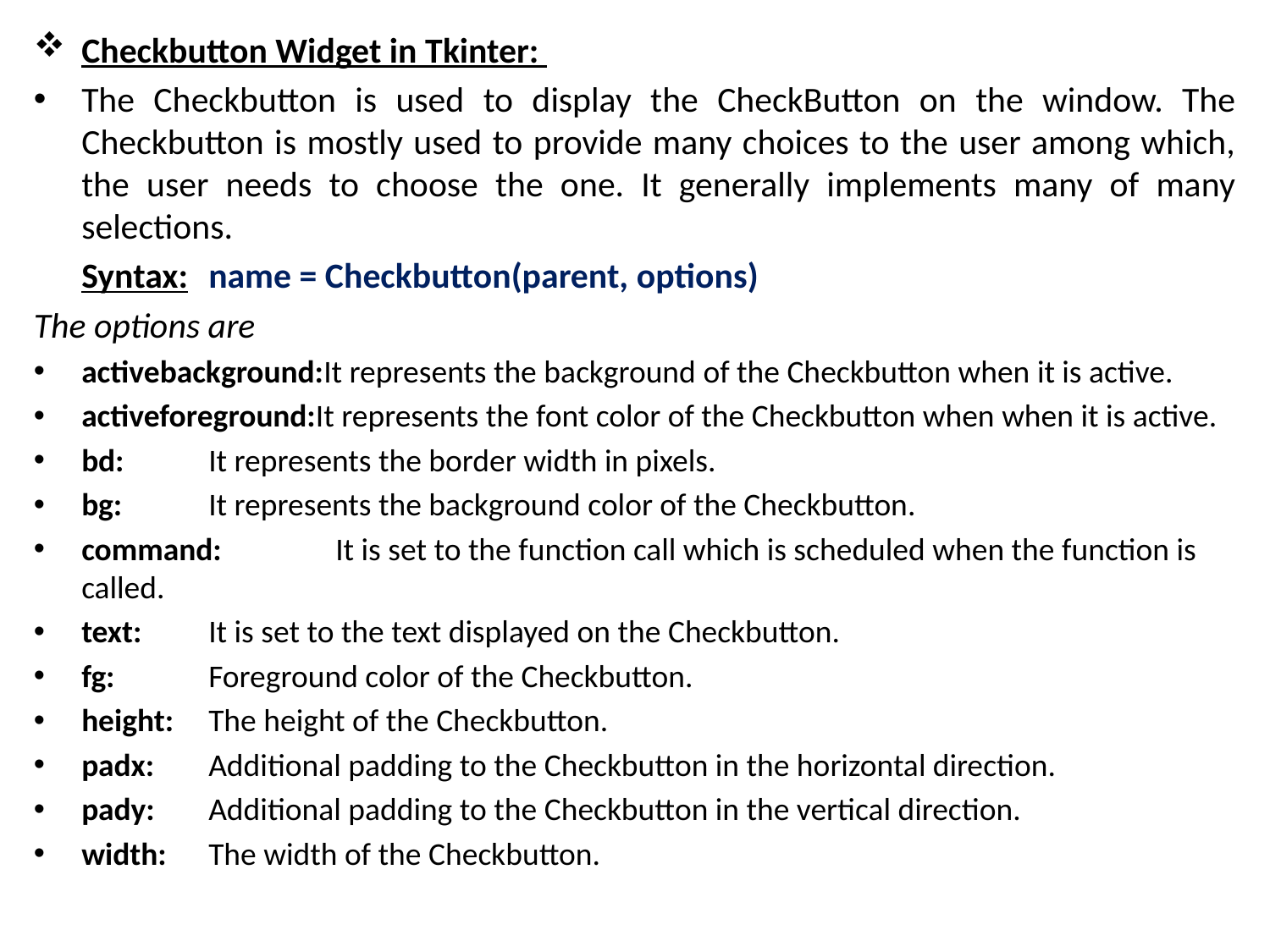

Checkbutton Widget in Tkinter:
The Checkbutton is used to display the CheckButton on the window. The Checkbutton is mostly used to provide many choices to the user among which, the user needs to choose the one. It generally implements many of many selections.
	Syntax:	name = Checkbutton(parent, options)
The options are
activebackground:It represents the background of the Checkbutton when it is active.
activeforeground:It represents the font color of the Checkbutton when when it is active.
bd:	It represents the border width in pixels.
bg:	It represents the background color of the Checkbutton.
command:	It is set to the function call which is scheduled when the function is called.
text:	It is set to the text displayed on the Checkbutton.
fg:	Foreground color of the Checkbutton.
height:	The height of the Checkbutton.
padx:	Additional padding to the Checkbutton in the horizontal direction.
pady:	Additional padding to the Checkbutton in the vertical direction.
width:	The width of the Checkbutton.